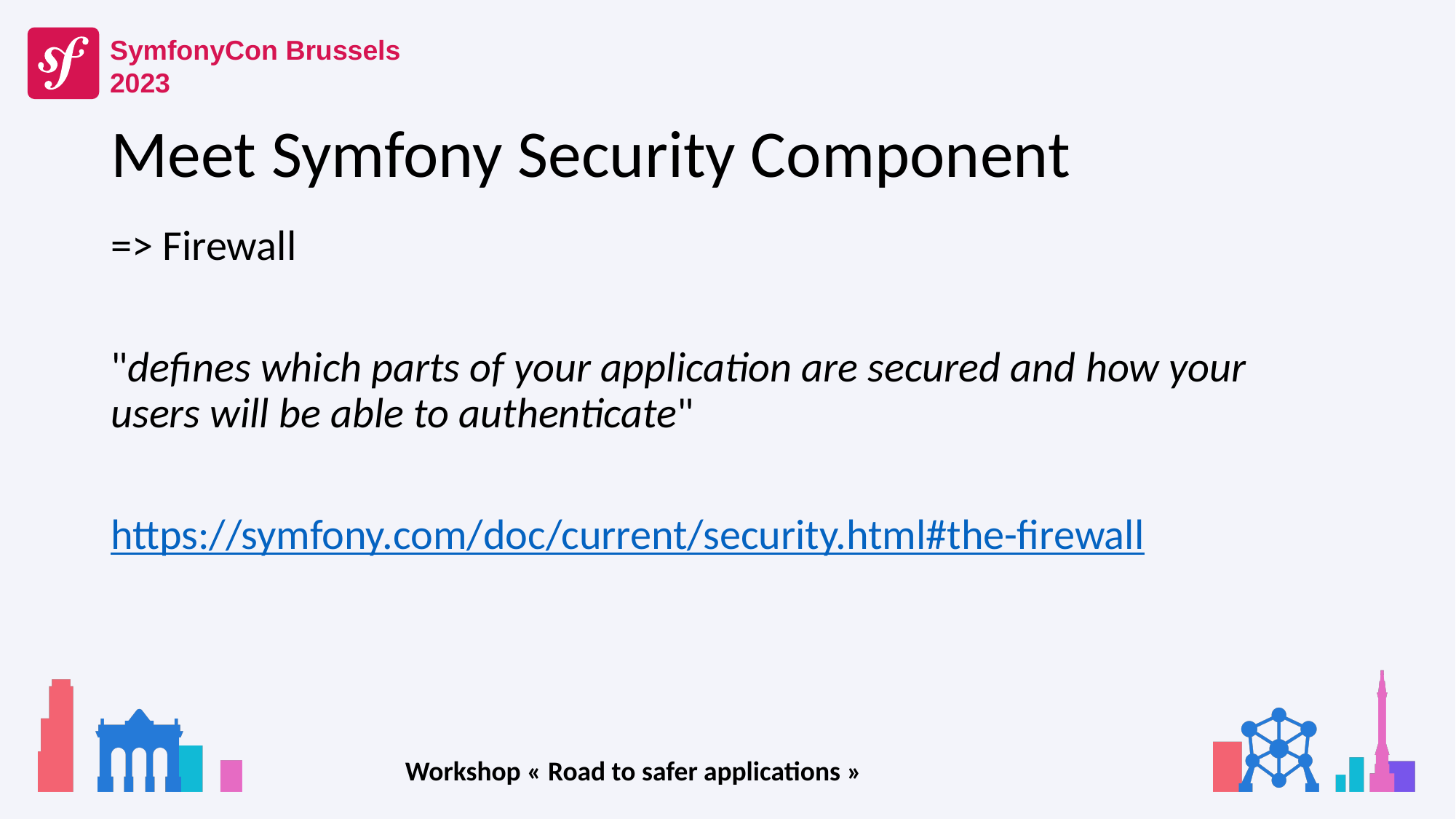

# Meet Symfony Security Component
=> Firewall

"defines which parts of your application are secured and how your users will be able to authenticate"

https://symfony.com/doc/current/security.html#the-firewall